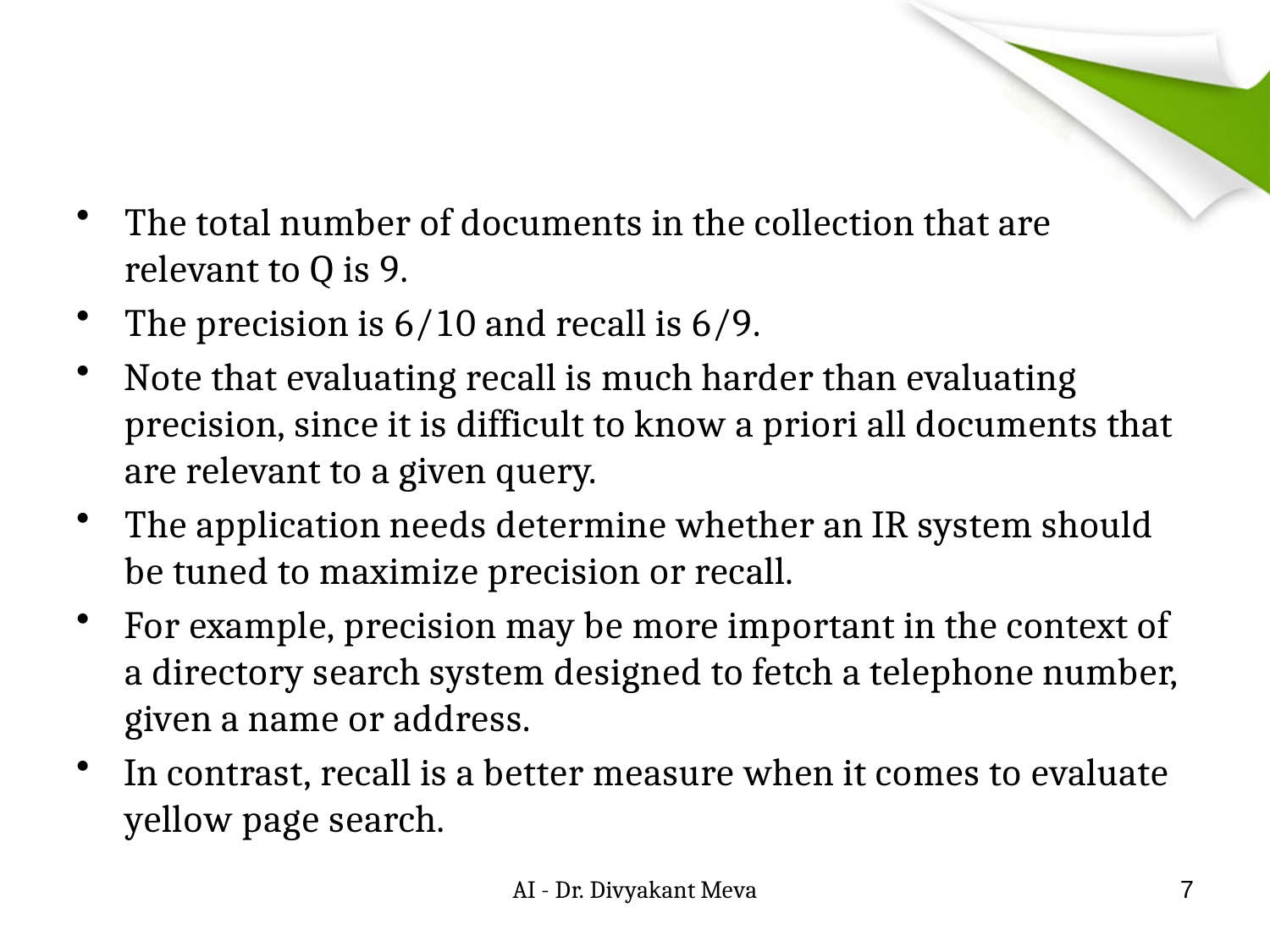

#
The total number of documents in the collection that are relevant to Q is 9.
The precision is 6/10 and recall is 6/9.
Note that evaluating recall is much harder than evaluating precision, since it is difficult to know a priori all documents that are relevant to a given query.
The application needs determine whether an IR system should be tuned to maximize precision or recall.
For example, precision may be more important in the context of a directory search system designed to fetch a telephone number, given a name or address.
In contrast, recall is a better measure when it comes to evaluate yellow page search.
AI - Dr. Divyakant Meva
7